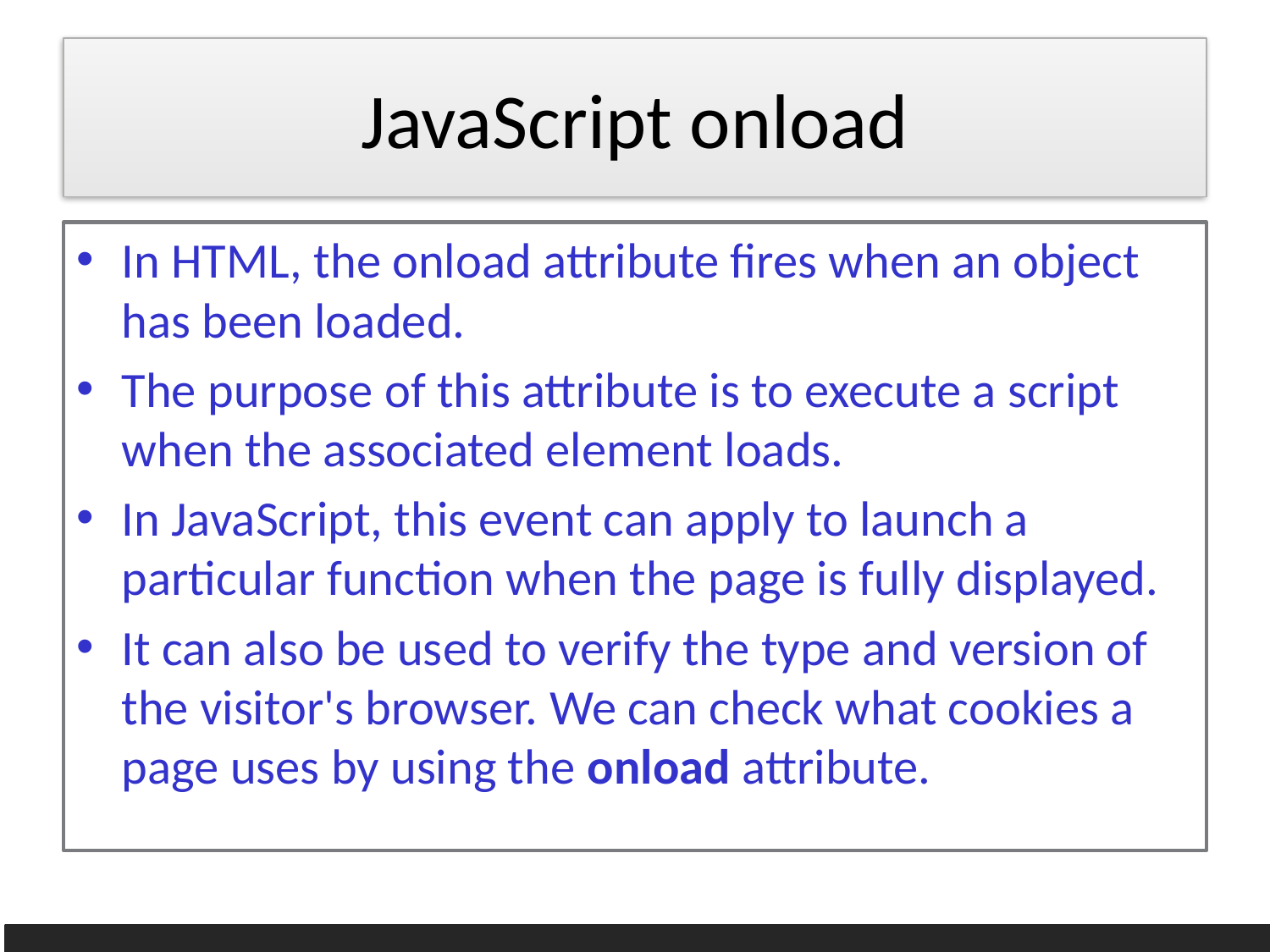

# JavaScript onload
In HTML, the onload attribute fires when an object has been loaded.
The purpose of this attribute is to execute a script when the associated element loads.
In JavaScript, this event can apply to launch a particular function when the page is fully displayed.
It can also be used to verify the type and version of the visitor's browser. We can check what cookies a page uses by using the onload attribute.